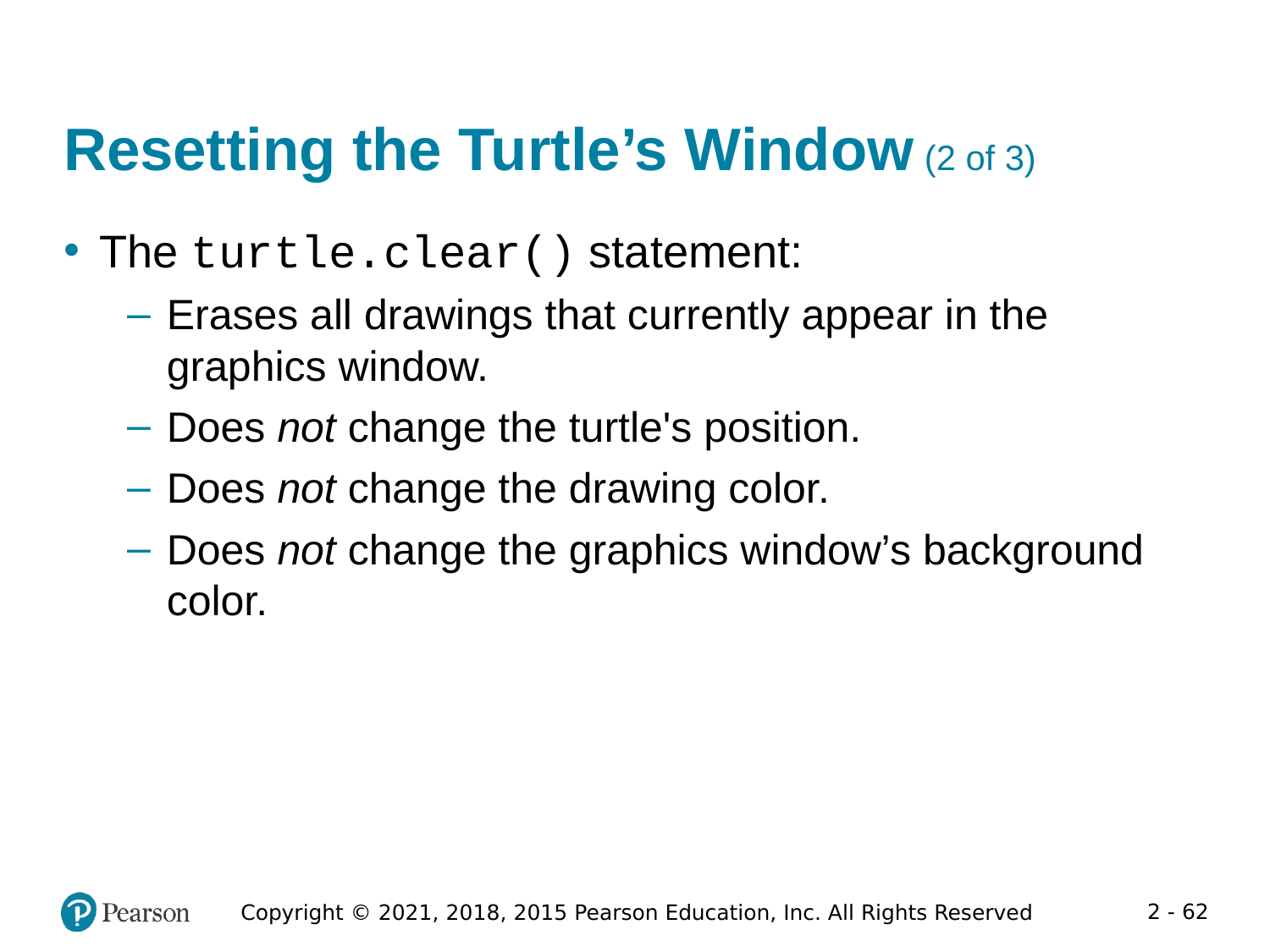

# Resetting the Turtle’s Window (2 of 3)
The turtle.clear() statement:
Erases all drawings that currently appear in the graphics window.
Does not change the turtle's position.
Does not change the drawing color.
Does not change the graphics window’s background color.